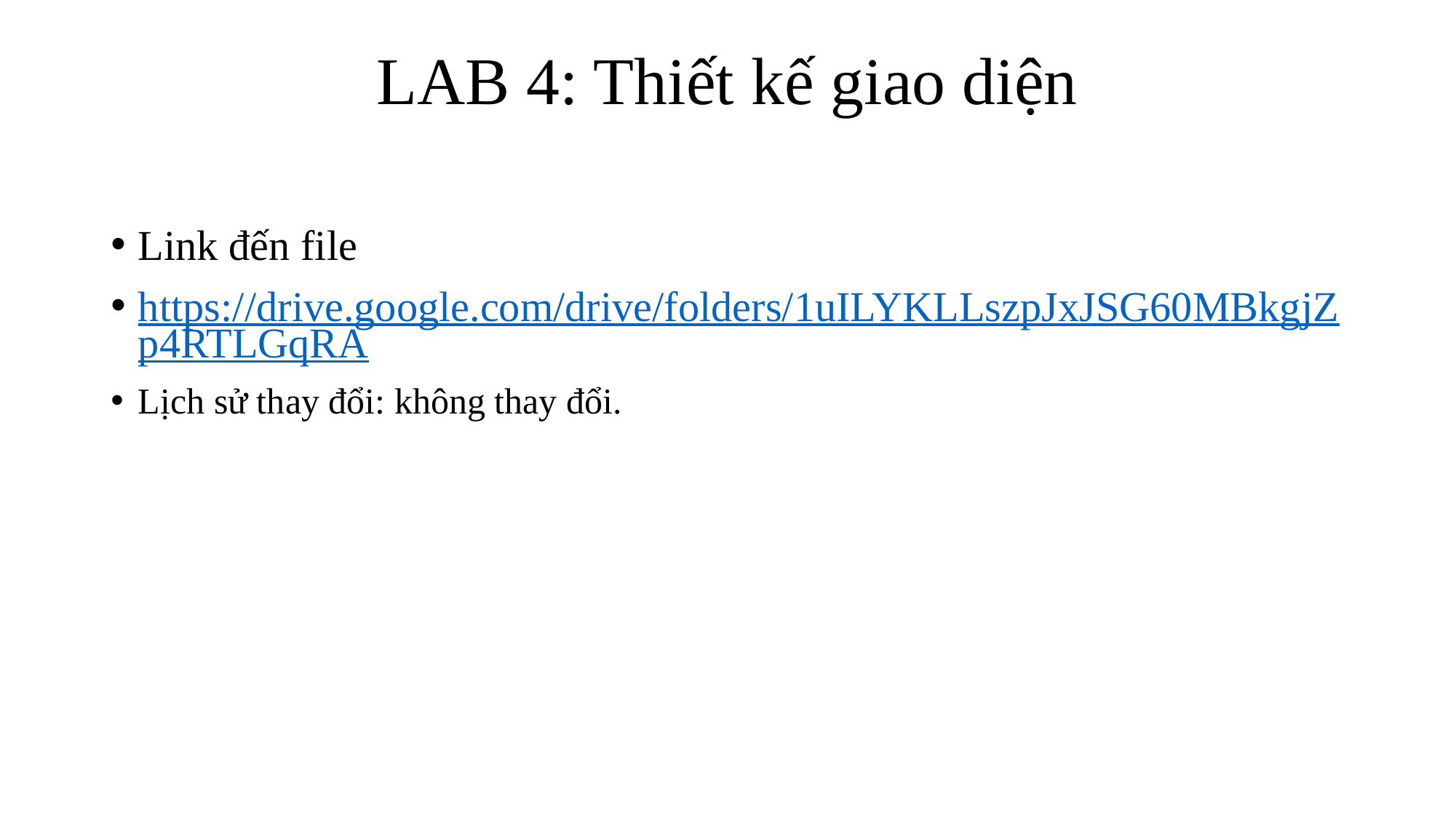

# LAB 4: Thiết kế giao diện
Link đến file
https://drive.google.com/drive/folders/1uILYKLLszpJxJSG60MBkgjZp4RTLGqRA
Lịch sử thay đổi: không thay đổi.